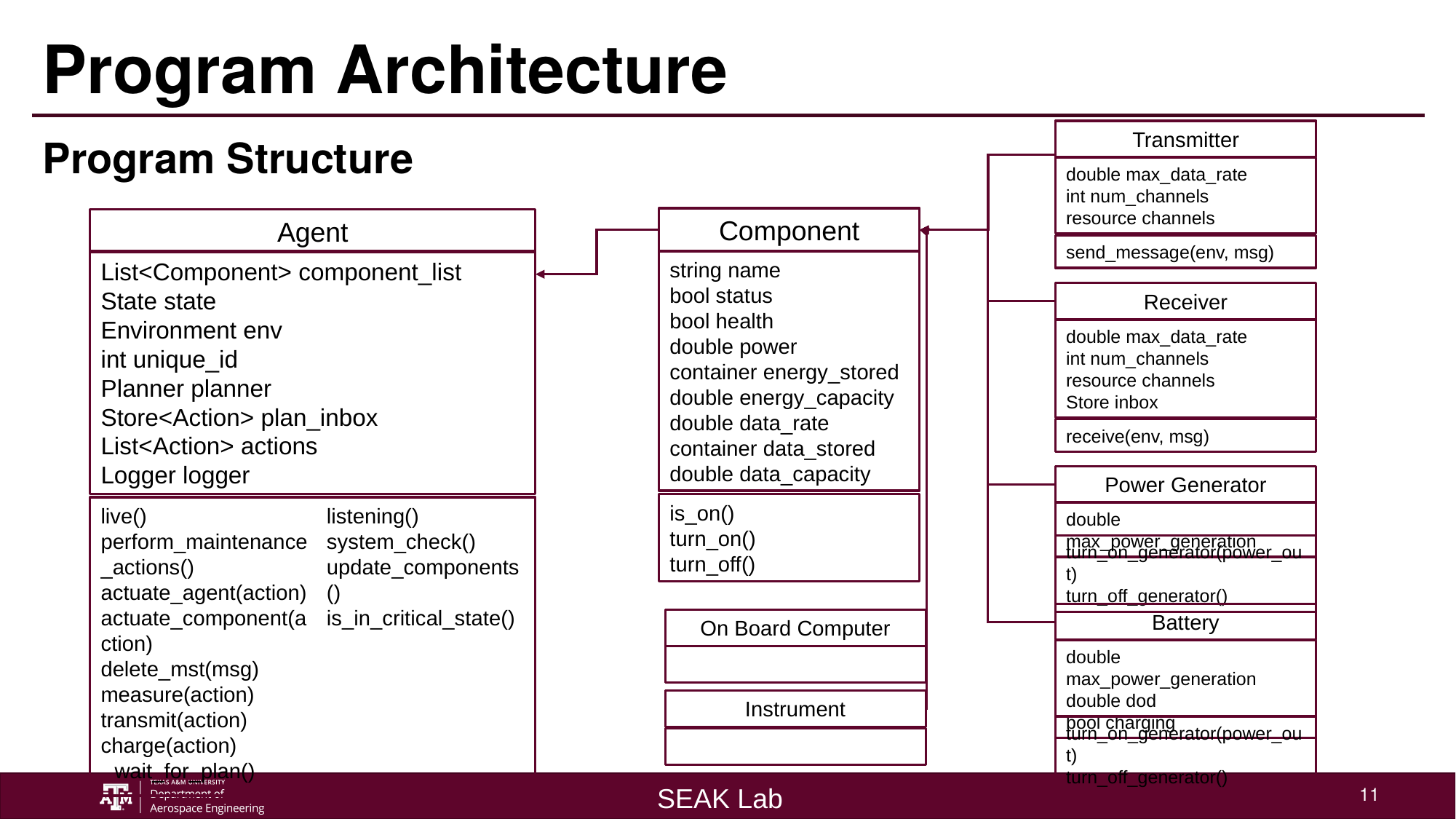

# Program Architecture
Transmitter
Program Structure

double max_data_rate
int num_channels
resource channels
Component
Agent
send_message(env, msg)
List<Component> component_list
State state
Environment env
int unique_id
Planner planner
Store<Action> plan_inbox
List<Action> actions
Logger logger
string name
bool status
bool health
double power
container energy_stored
double energy_capacity
double data_rate
container data_stored
double data_capacity
Receiver
double max_data_rate
int num_channels
resource channels
Store inbox
receive(env, msg)
Power Generator
is_on()
turn_on()
turn_off()
live()
perform_maintenance_actions()
actuate_agent(action)
actuate_component(action)
delete_mst(msg)
measure(action)
transmit(action)
charge(action)
wait_for_plan()
listening()
system_check()
update_components()
is_in_critical_state()

double max_power_generation
turn_on_generator(power_out)
turn_off_generator()
Battery
On Board Computer
double max_power_generation
double dod
bool charging

Instrument
turn_on_generator(power_out)
turn_off_generator()